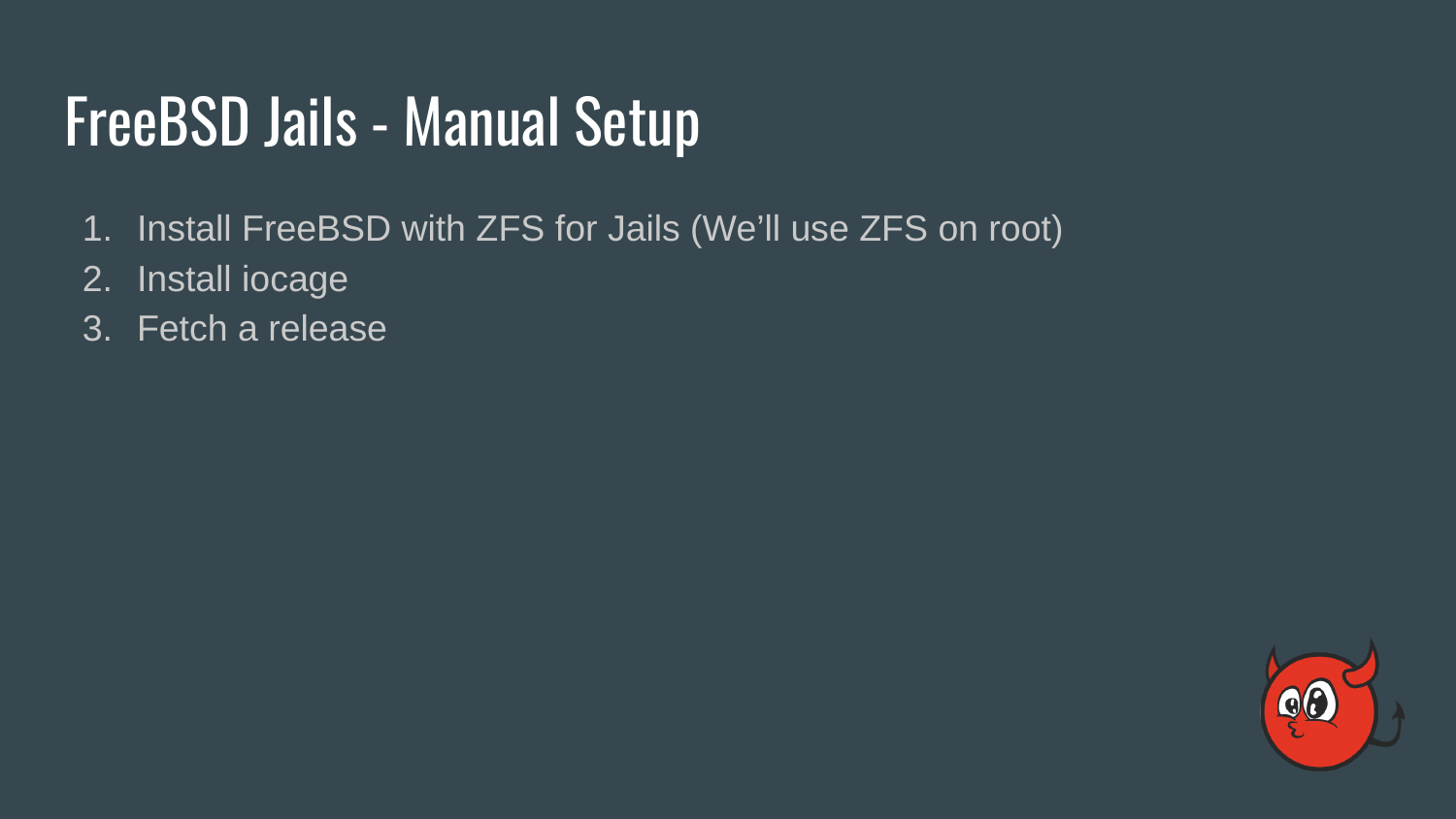

# FreeBSD Jails - Manual Setup
Install FreeBSD with ZFS for Jails (We’ll use ZFS on root)
Install iocage
Fetch a release